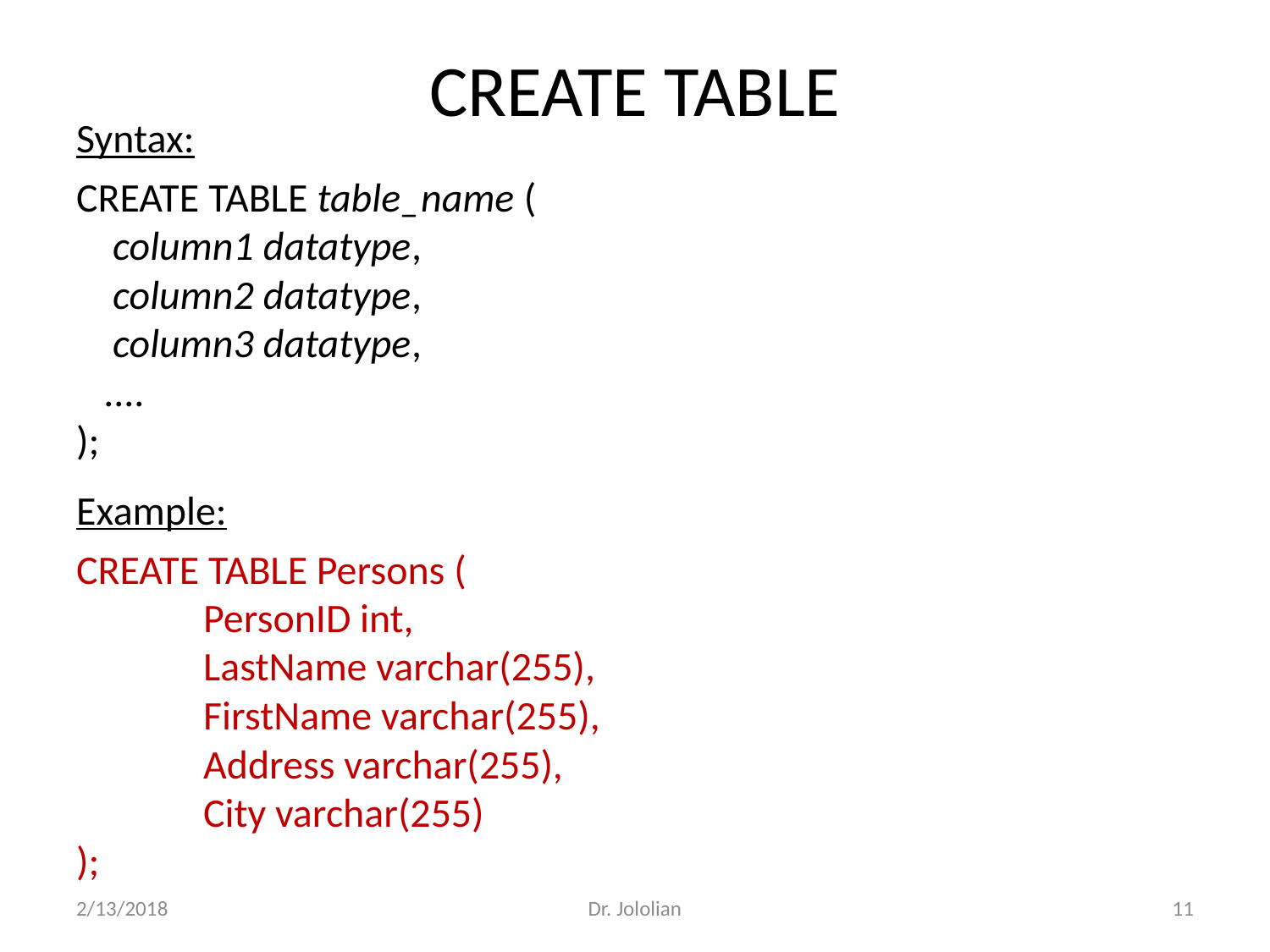

# CREATE TABLE
Syntax:
CREATE TABLE table_name (
    column1 datatype,
    column2 datatype,
    column3 datatype,
   ....
);
Example:
CREATE TABLE Persons (
	PersonID int,
	LastName varchar(255),
	FirstName varchar(255),
	Address varchar(255),
	City varchar(255)
);
2/13/2018
Dr. Jololian
11